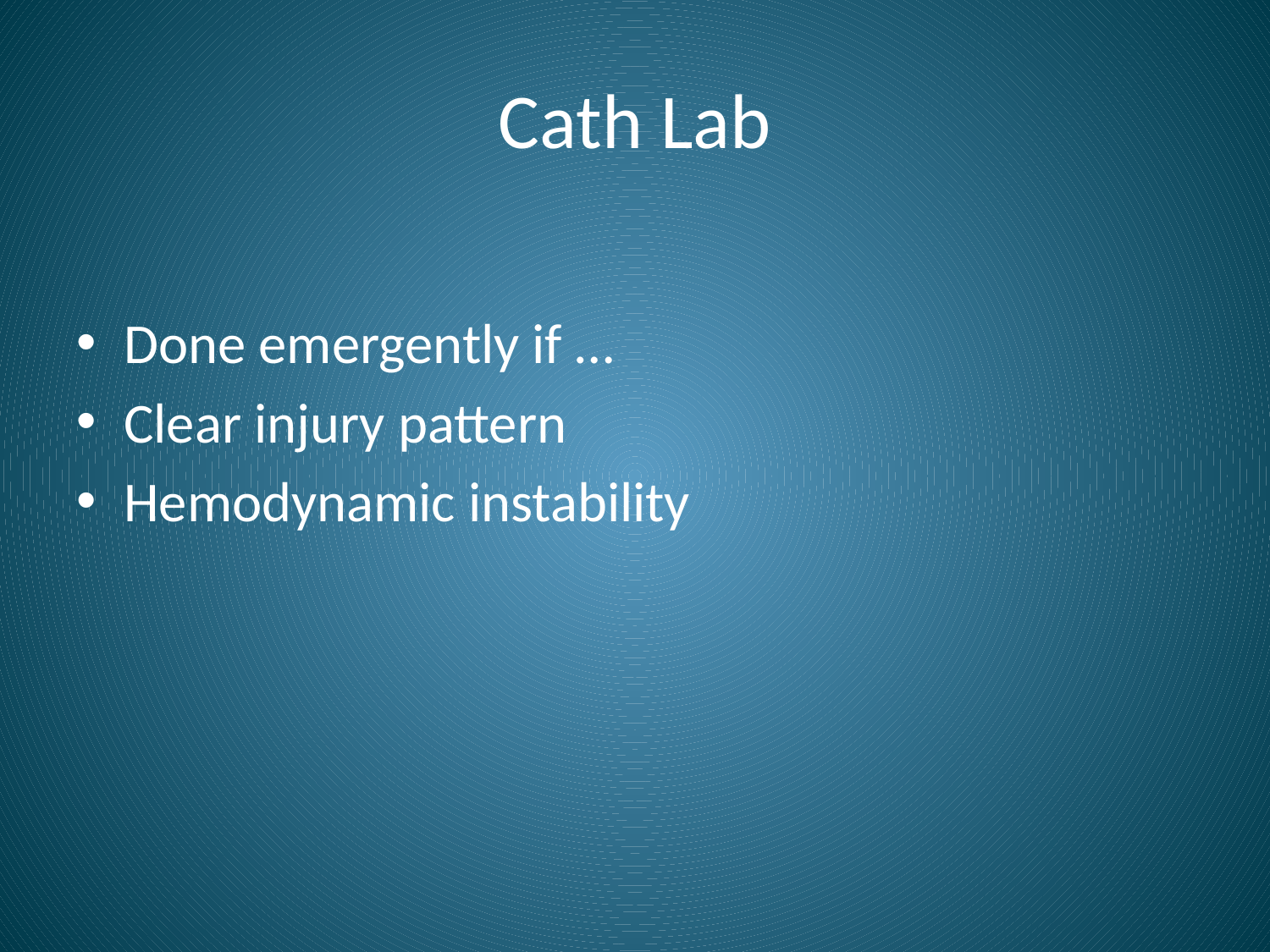

# Cath Lab

Done emergently if …
Clear injury pattern
Hemodynamic instability